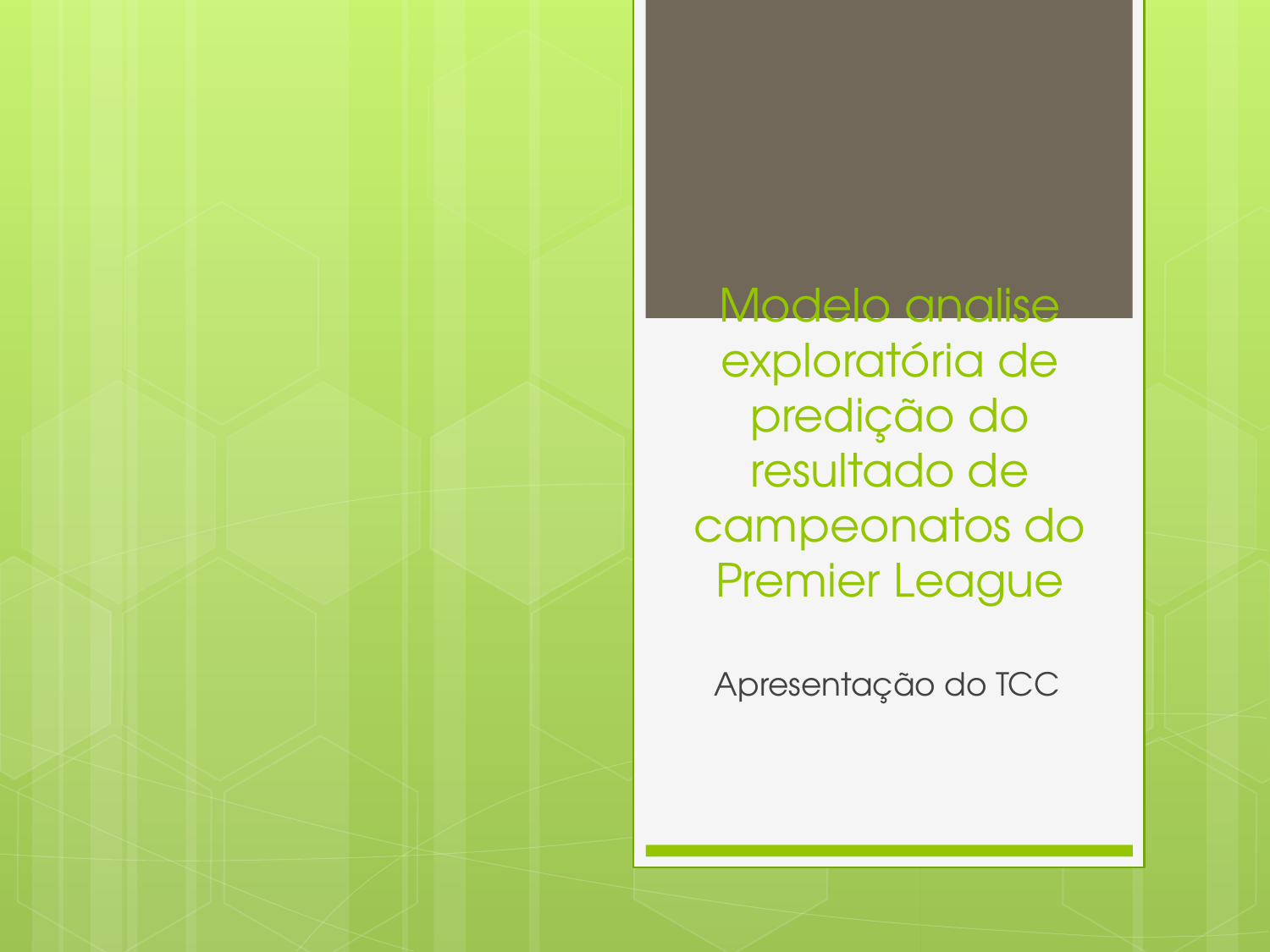

# Modelo analise exploratória de predição do resultado de campeonatos do Premier League

Apresentação do TCC